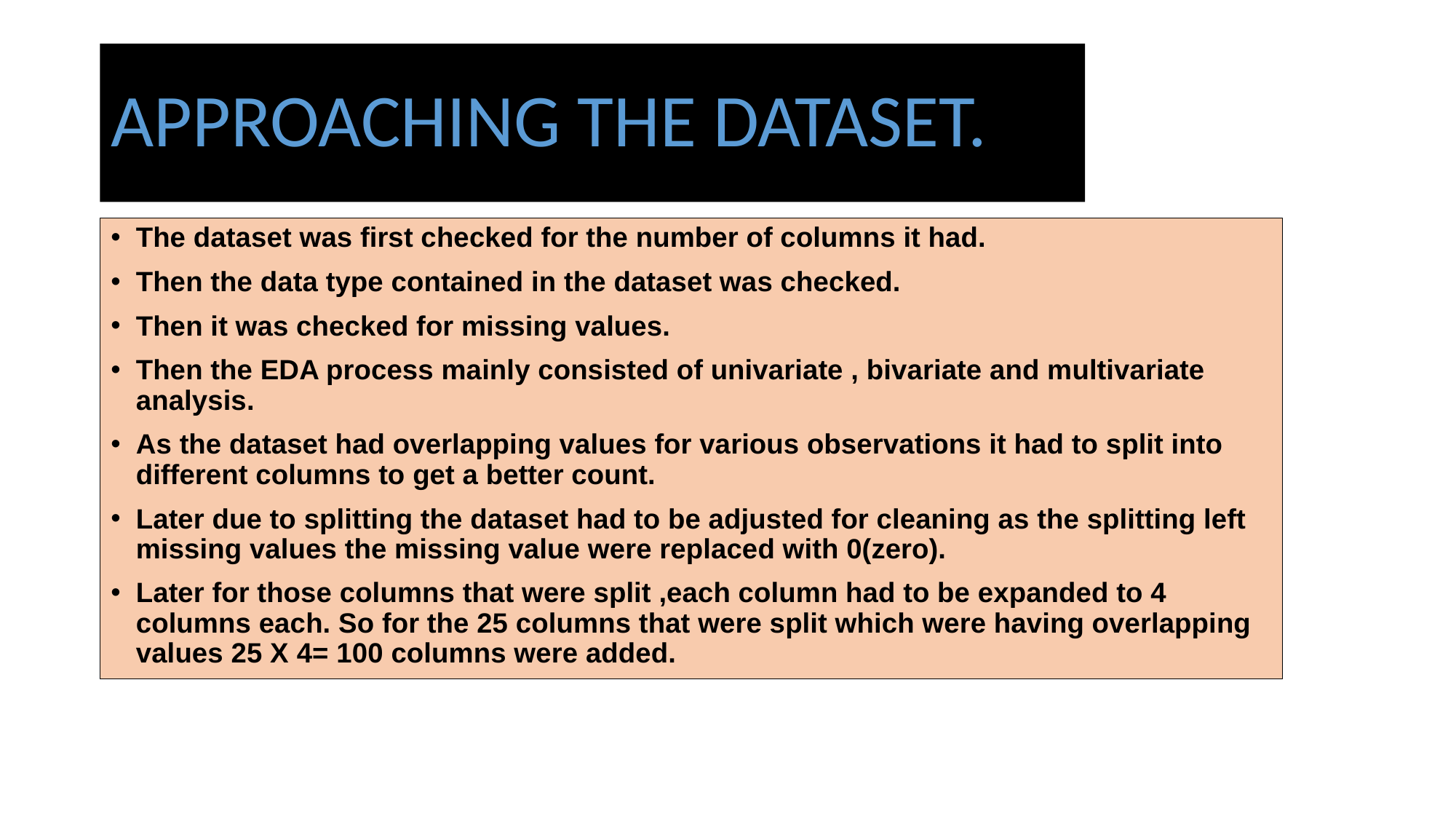

# APPROACHING THE DATASET.
The dataset was first checked for the number of columns it had.
Then the data type contained in the dataset was checked.
Then it was checked for missing values.
Then the EDA process mainly consisted of univariate , bivariate and multivariate analysis.
As the dataset had overlapping values for various observations it had to split into different columns to get a better count.
Later due to splitting the dataset had to be adjusted for cleaning as the splitting left missing values the missing value were replaced with 0(zero).
Later for those columns that were split ,each column had to be expanded to 4 columns each. So for the 25 columns that were split which were having overlapping values 25 X 4= 100 columns were added.